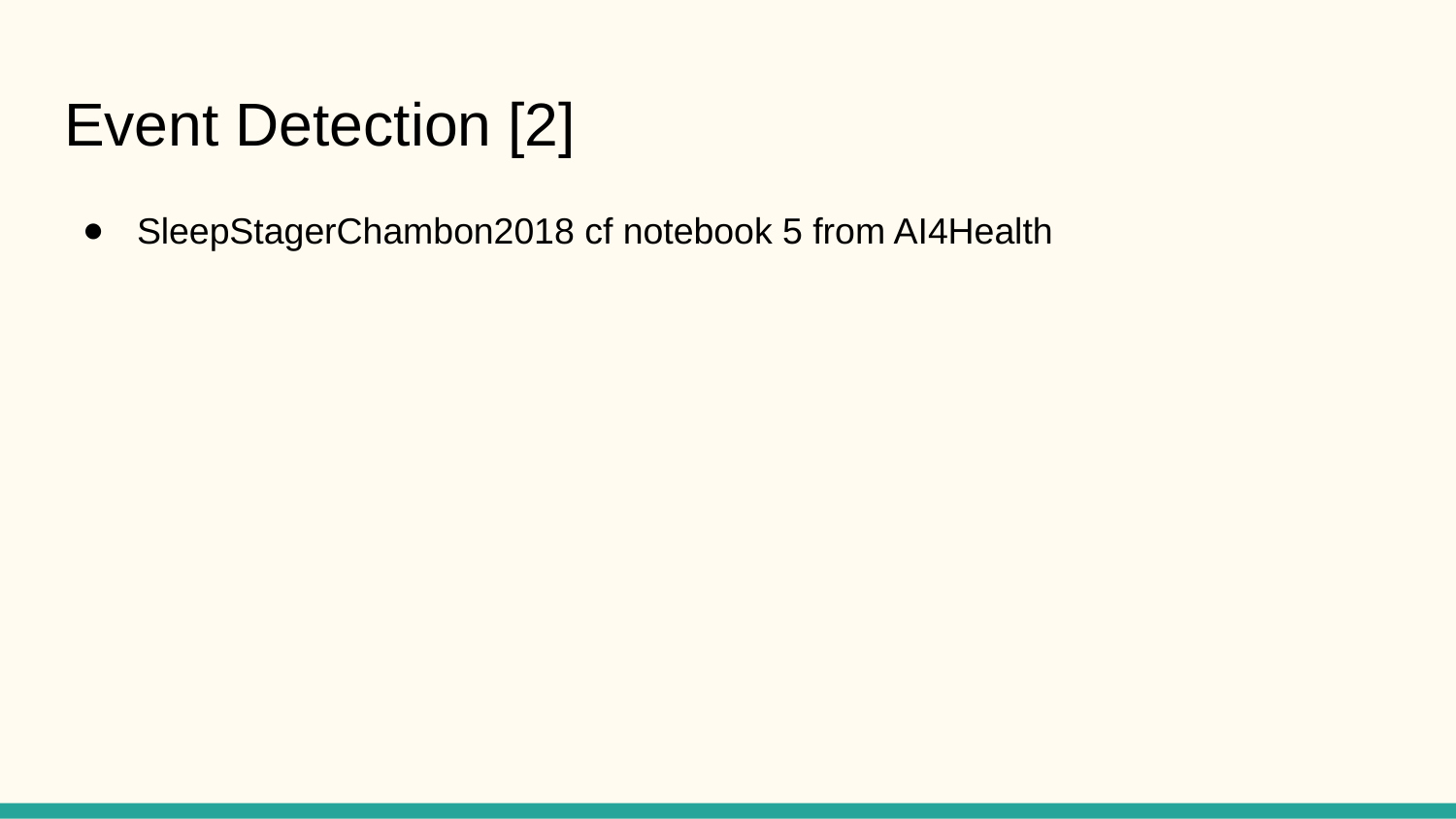

# Event Detection [2]
SleepStagerChambon2018 cf notebook 5 from AI4Health